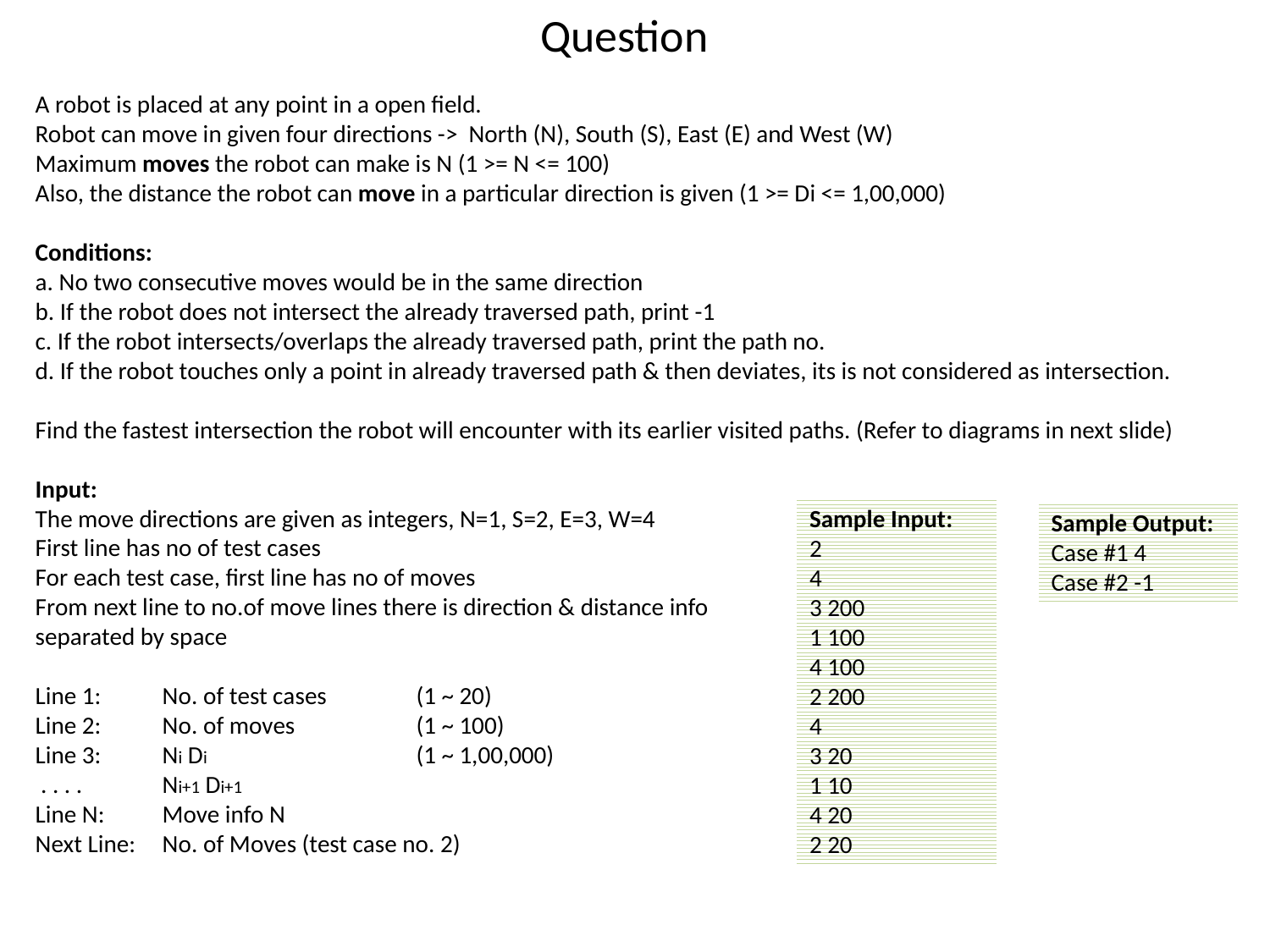

# Question
A robot is placed at any point in a open field.
Robot can move in given four directions ->  North (N), South (S), East (E) and West (W)
Maximum moves the robot can make is N (1 >= N <= 100)
Also, the distance the robot can move in a particular direction is given (1 >= Di <= 1,00,000)

Conditions:
a. No two consecutive moves would be in the same direction
b. If the robot does not intersect the already traversed path, print -1
c. If the robot intersects/overlaps the already traversed path, print the path no.
d. If the robot touches only a point in already traversed path & then deviates, its is not considered as intersection.

Find the fastest intersection the robot will encounter with its earlier visited paths. (Refer to diagrams in next slide)

Input:
The move directions are given as integers, N=1, S=2, E=3, W=4
First line has no of test cases
For each test case, first line has no of moves
From next line to no.of move lines there is direction & distance info
separated by space

Line 1:	No. of test cases	(1 ~ 20)
Line 2:	No. of moves	(1 ~ 100)
Line 3:	Ni Di		(1 ~ 1,00,000)
 . . . .    	Ni+1 Di+1
Line N:	Move info N
Next Line:	No. of Moves (test case no. 2)

Sample Input:
2
4
3 200
1 100
4 100
2 200
4
3 20
1 10
4 20
2 20
Sample Output:
Case #1 4
Case #2 -1